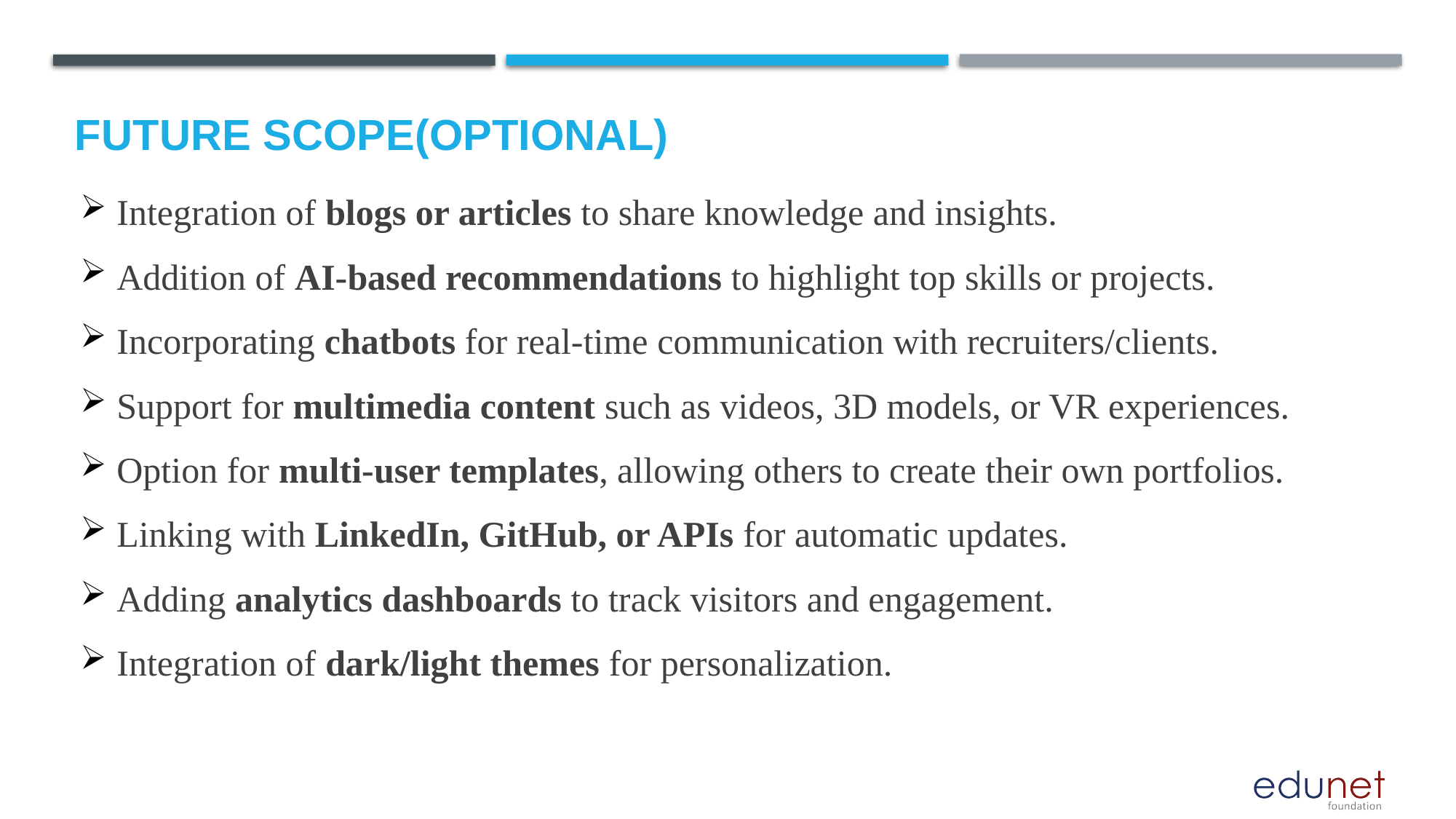

Future scope(optional)
Integration of blogs or articles to share knowledge and insights.
Addition of AI-based recommendations to highlight top skills or projects.
Incorporating chatbots for real-time communication with recruiters/clients.
Support for multimedia content such as videos, 3D models, or VR experiences.
Option for multi-user templates, allowing others to create their own portfolios.
Linking with LinkedIn, GitHub, or APIs for automatic updates.
Adding analytics dashboards to track visitors and engagement.
Integration of dark/light themes for personalization.